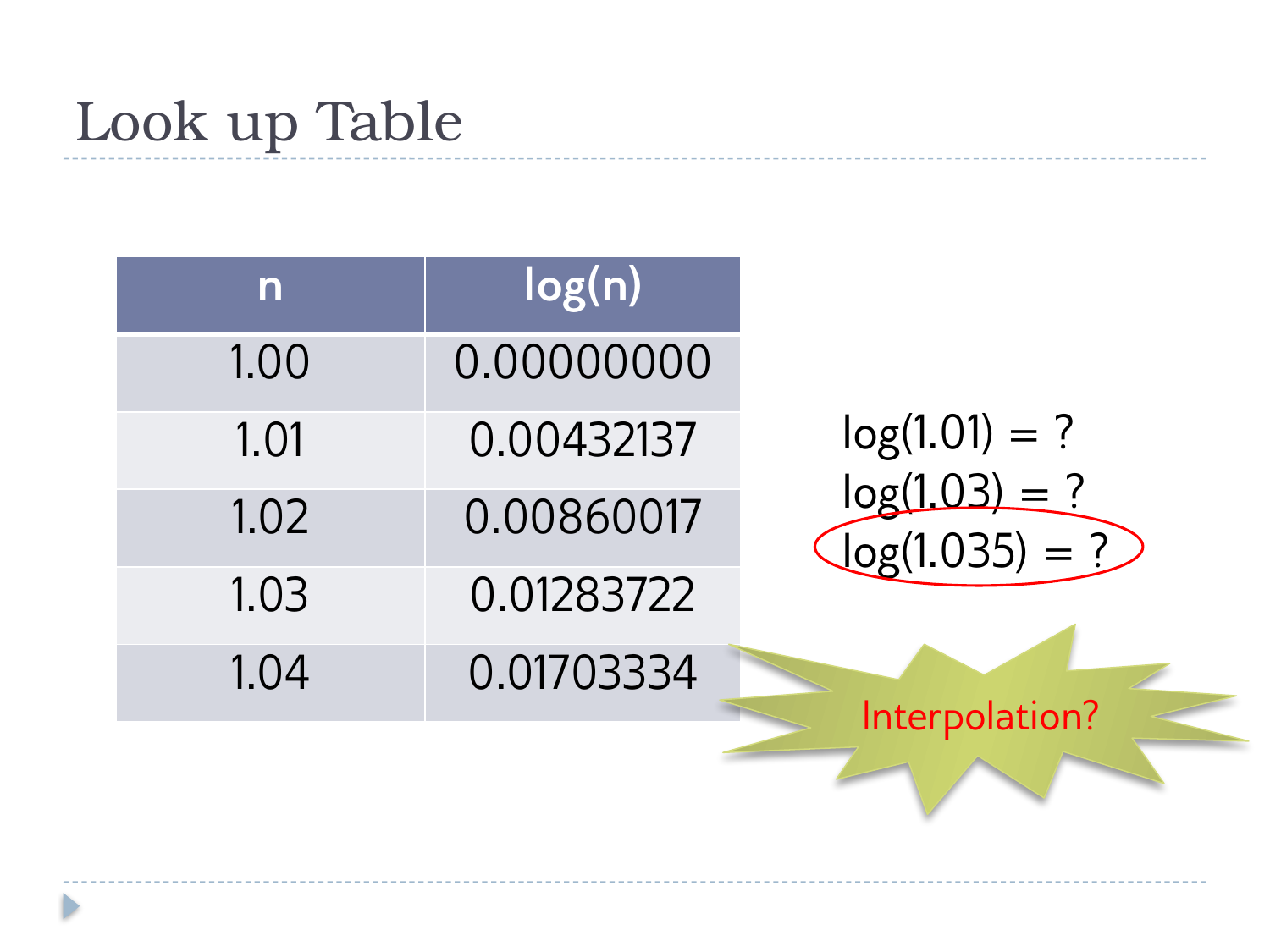

# Look up Table
| n | log(n) |
| --- | --- |
| 1.00 | 0.00000000 |
| 1.01 | 0.00432137 |
| 1.02 | 0.00860017 |
| 1.03 | 0.01283722 |
| 1.04 | 0.01703334 |
log(1.01) = ?
log(1.03) = ?
log(1.035) = ?

Interpolation?